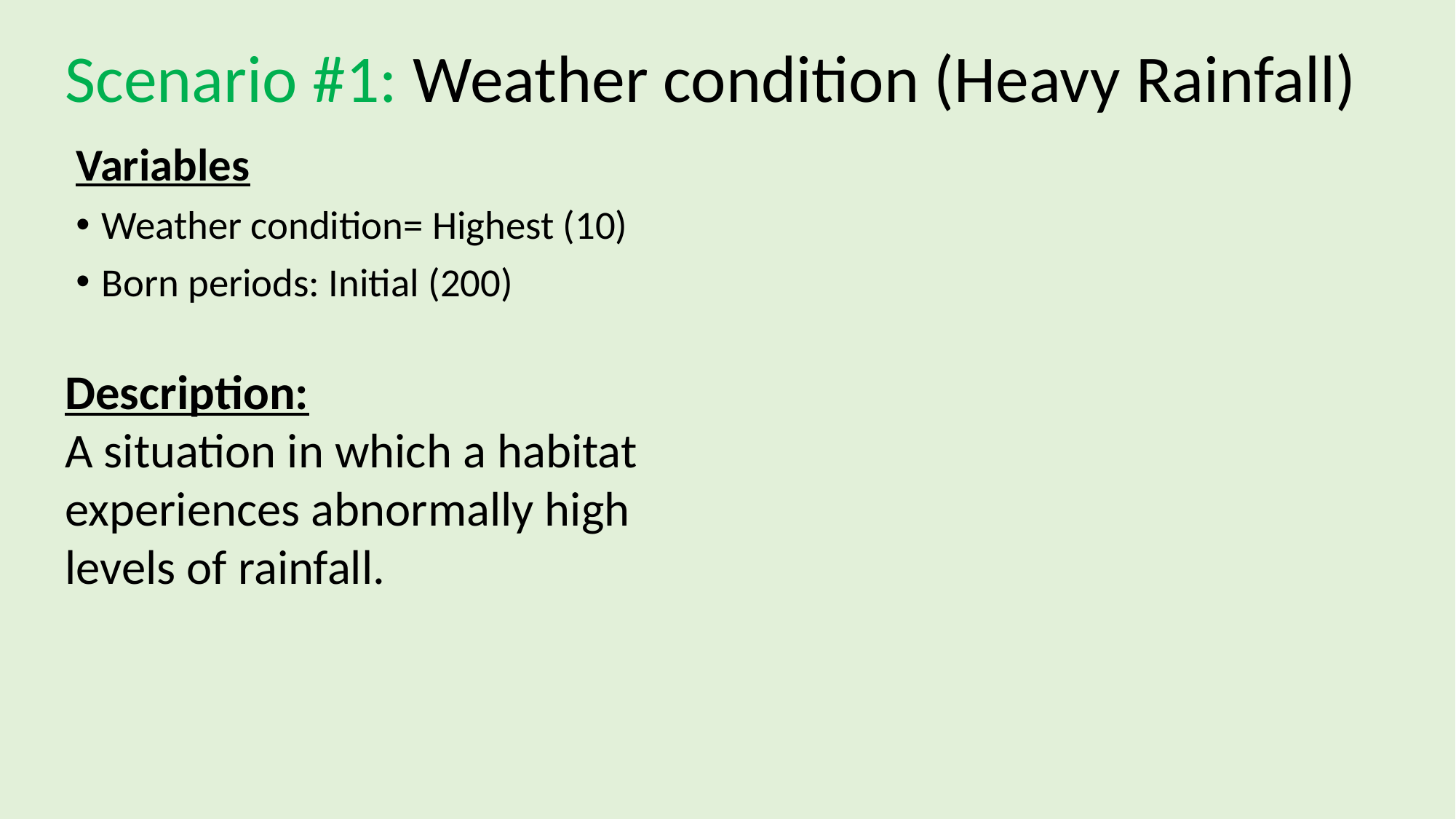

# Scenario #1: Weather condition (Heavy Rainfall)
Variables
Weather condition= Highest (10)
Born periods: Initial (200)

Description:
A situation in which a habitat experiences abnormally high levels of rainfall.